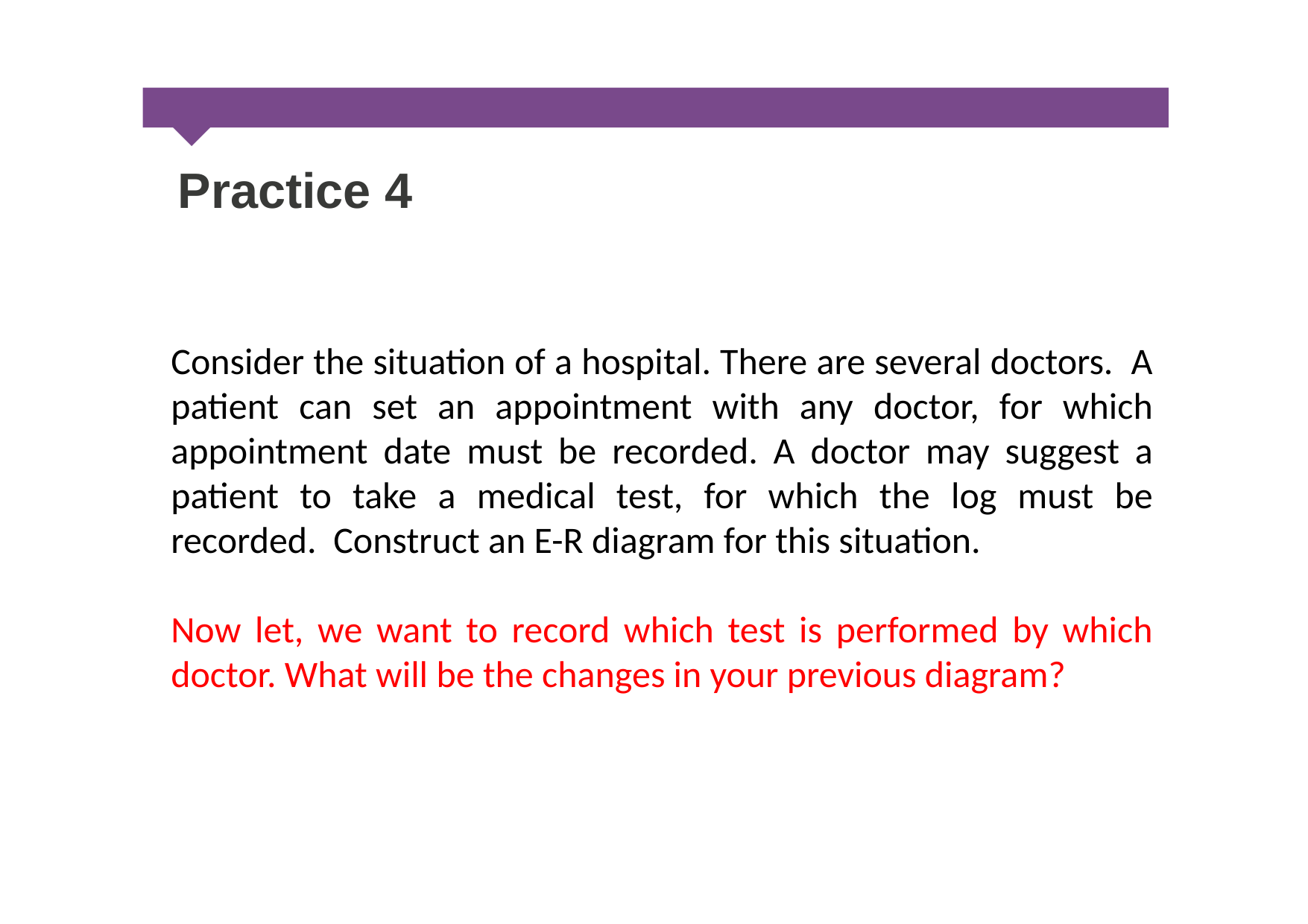

Practice 4

Consider the situation of a hospital. There are several doctors.  A patient can set an appointment with any doctor, for which appointment date must be recorded. A doctor may suggest a patient to take a medical test, for which the log must be recorded.  Construct an E-R diagram for this situation.

Now let, we want to record which test is performed by which doctor. What will be the changes in your previous diagram?